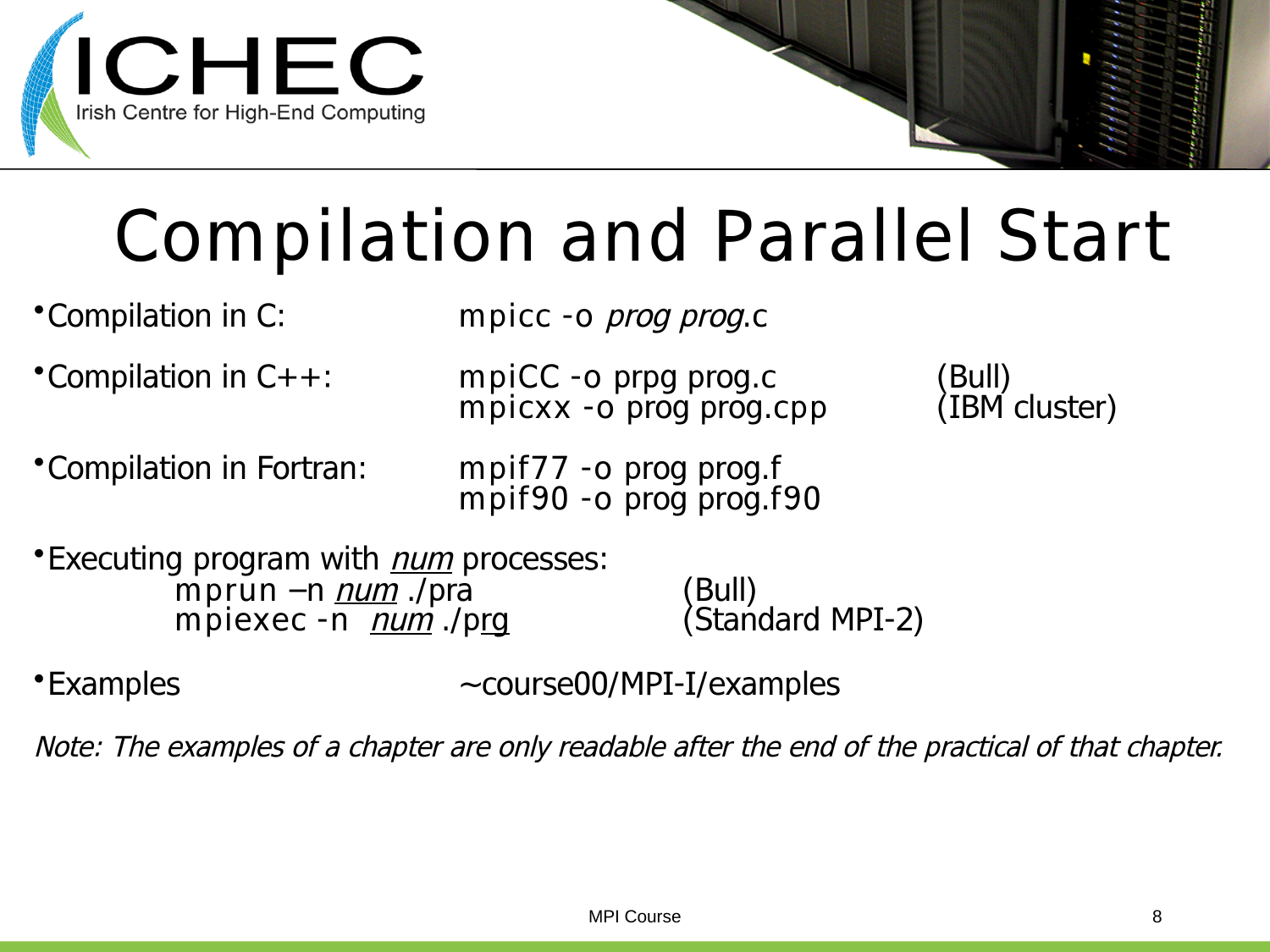

# Compilation and Parallel Start
Compilation in C:	mpicc -o prog prog.c

Compilation in C++:	mpiCC -o prpg prog.c		(Bull)
	mpicxx -o prog prog.cpp		(IBM cluster)

Compilation in Fortran:	mpif77 -o prog prog.f
	mpif90 -o prog prog.f90

Executing program with num processes:
		mprun –n num ./pra		(Bull)
	 	mpiexec -n  num ./prg 		(Standard MPI-2)

Examples	~course00/MPI-I/examples

Note: The examples of a chapter are only readable after the end of the practical of that chapter.
MPI Course
8